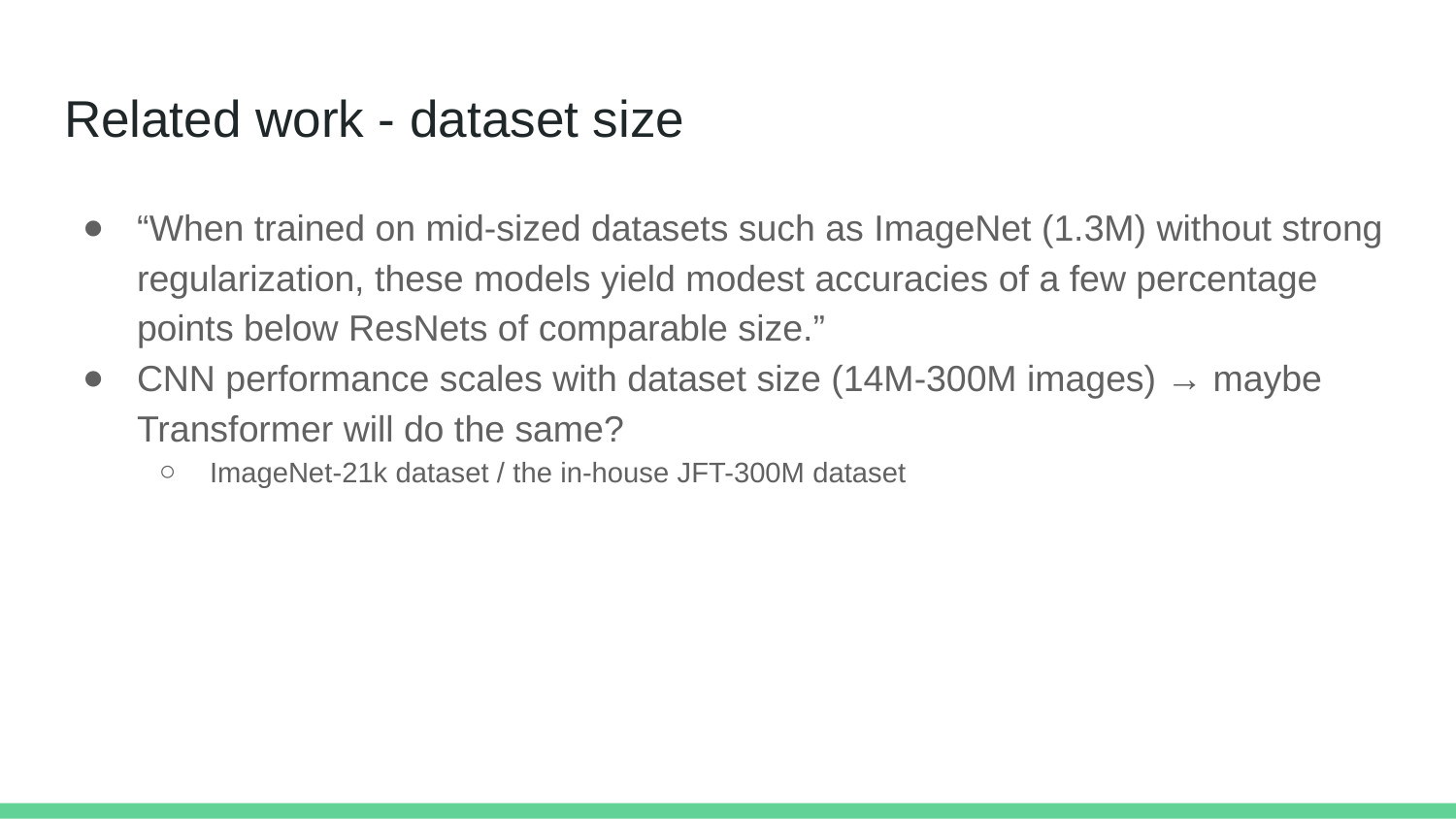

# Related work - dataset size
“When trained on mid-sized datasets such as ImageNet (1.3M) without strong regularization, these models yield modest accuracies of a few percentage points below ResNets of comparable size.”
CNN performance scales with dataset size (14M-300M images) → maybe Transformer will do the same?
ImageNet-21k dataset / the in-house JFT-300M dataset